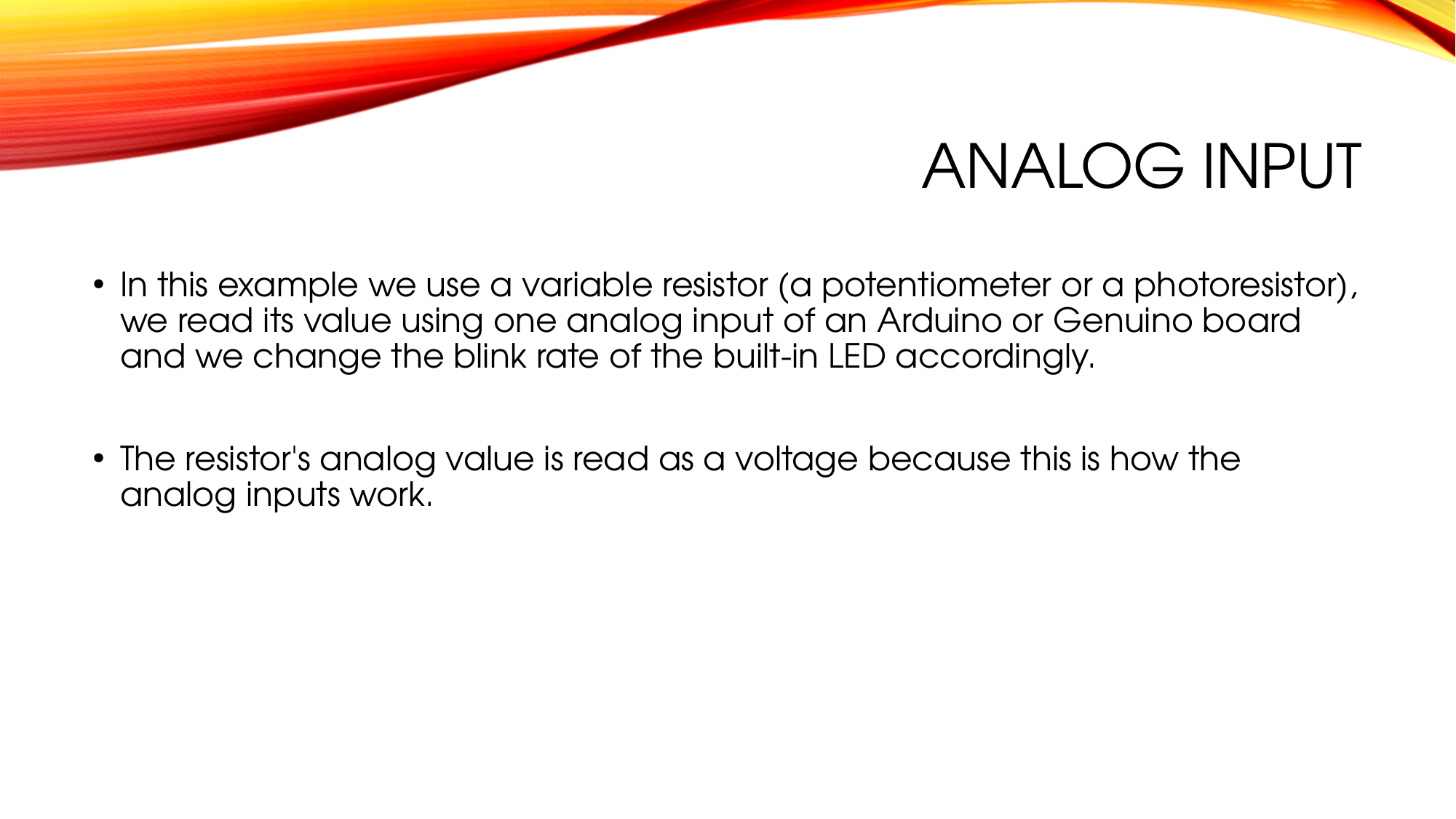

# Analog Input
In this example we use a variable resistor (a potentiometer or a photoresistor), we read its value using one analog input of an Arduino or Genuino board and we change the blink rate of the built-in LED accordingly.

The resistor's analog value is read as a voltage because this is how the analog inputs work.